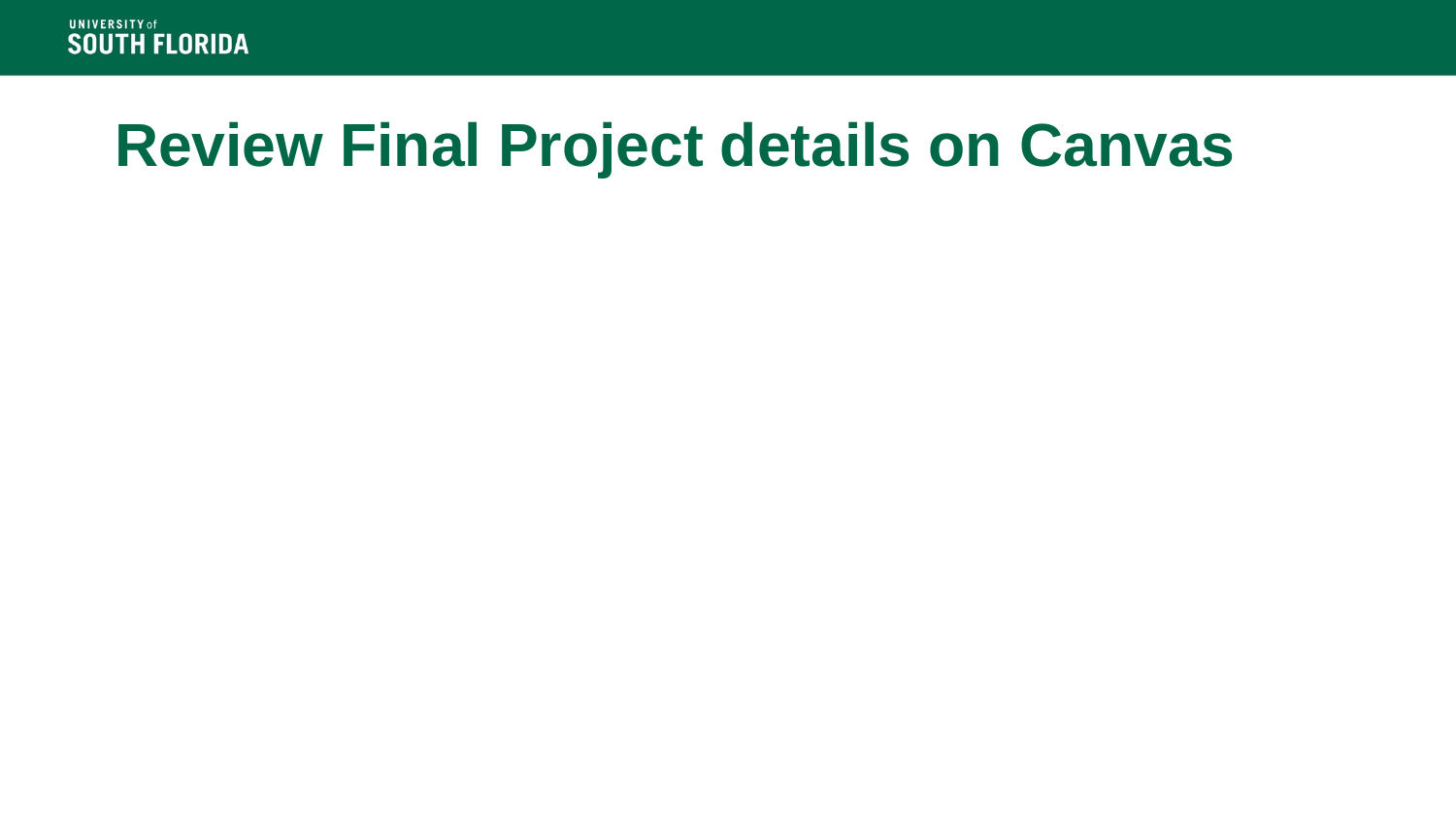

# Review Final Project details on Canvas